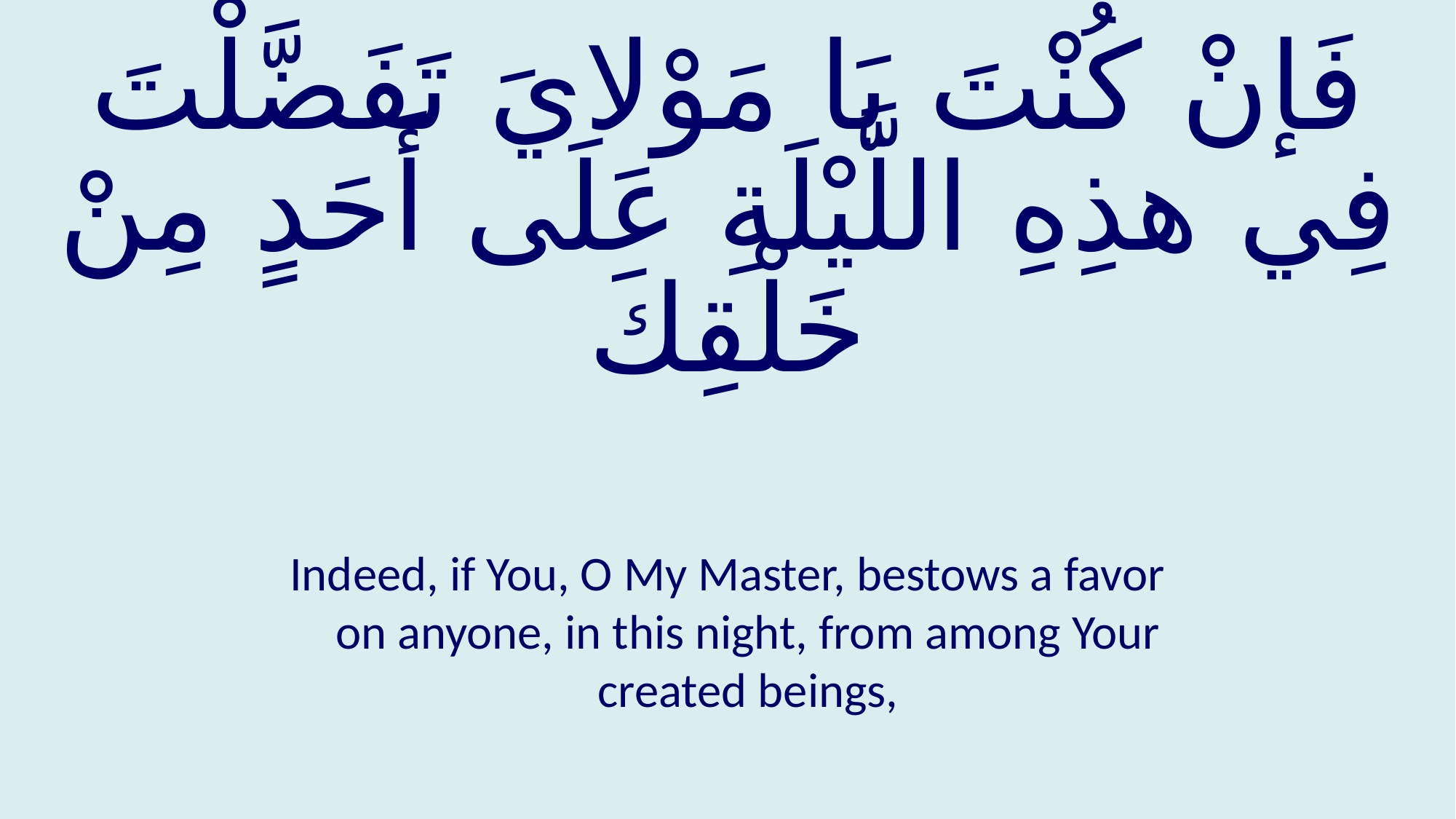

# فَإنْ كُنْتَ يَا مَوْلايَ تَفَضَّلْتَ فِي هذِهِ اللَّيْلَةِ عَلَى أَحَدٍ مِنْ خَلْقِكَ
Indeed, if You, O My Master, bestows a favor on anyone, in this night, from among Your created beings,